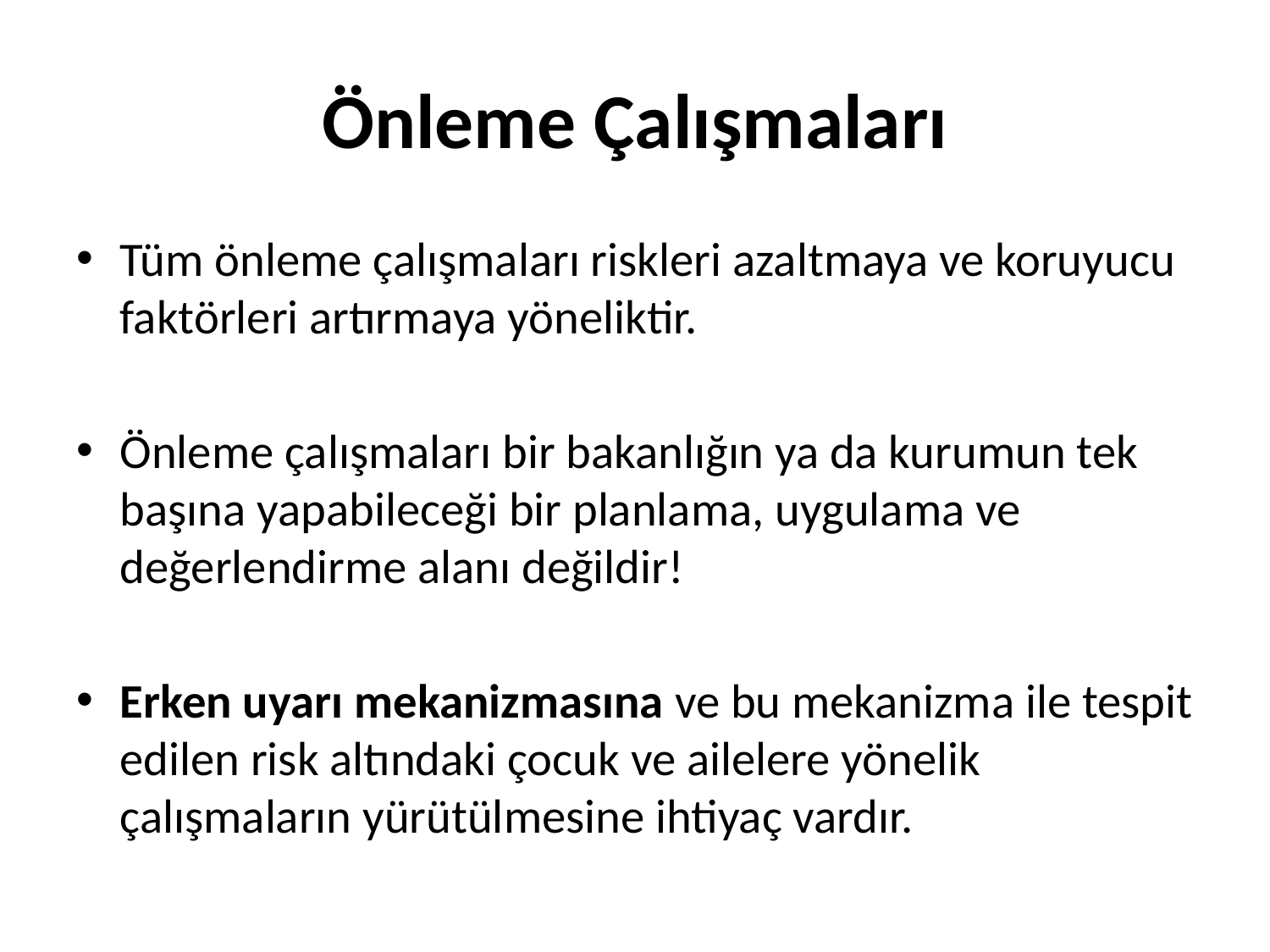

# Önleme Çalışmaları
Tüm önleme çalışmaları riskleri azaltmaya ve koruyucu faktörleri artırmaya yöneliktir.

Önleme çalışmaları bir bakanlığın ya da kurumun tek başına yapabileceği bir planlama, uygulama ve değerlendirme alanı değildir!

Erken uyarı mekanizmasına ve bu mekanizma ile tespit edilen risk altındaki çocuk ve ailelere yönelik çalışmaların yürütülmesine ihtiyaç vardır.